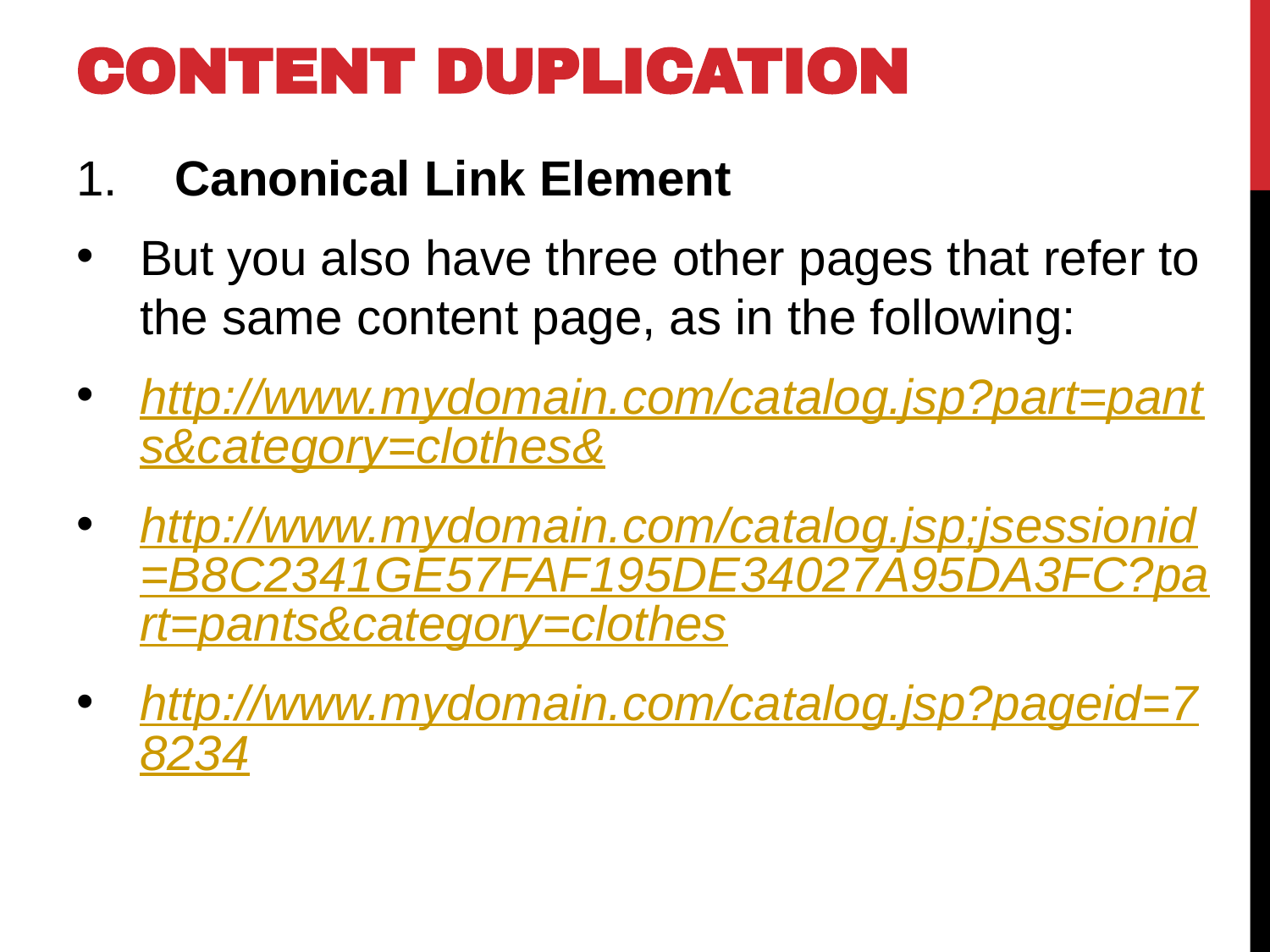

# Content Duplication
  Canonical Link Element
But you also have three other pages that refer to the same content page, as in the following:
http://www.mydomain.com/catalog.jsp?part=pants&category=clothes&
http://www.mydomain.com/catalog.jsp;jsessionid=B8C2341GE57FAF195DE34027A95DA3FC?part=pants&category=clothes
http://www.mydomain.com/catalog.jsp?pageid=78234